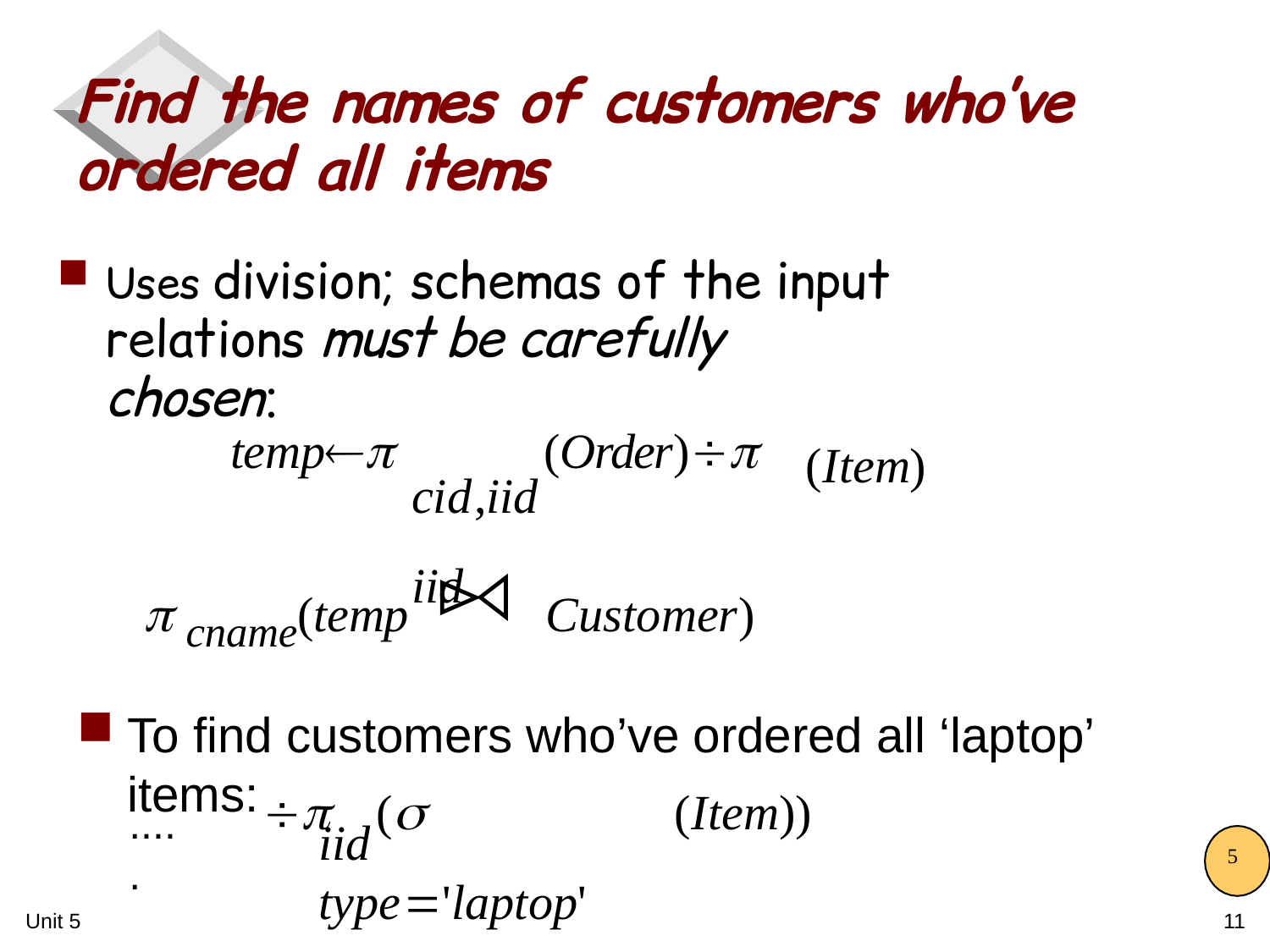

# Find the names of customers who’ve  ordered all items
Uses division; schemas of the input  relations must be carefully chosen:
temp←π	(Order)÷π
cid,iid	iid
(Item)
π cname(temp                                                                                                              Customer)
To find customers who’ve ordered all ‘laptop’  items:

÷π	(σ
(Item))
.....
iid	type='laptop'

5
Unit 5
11